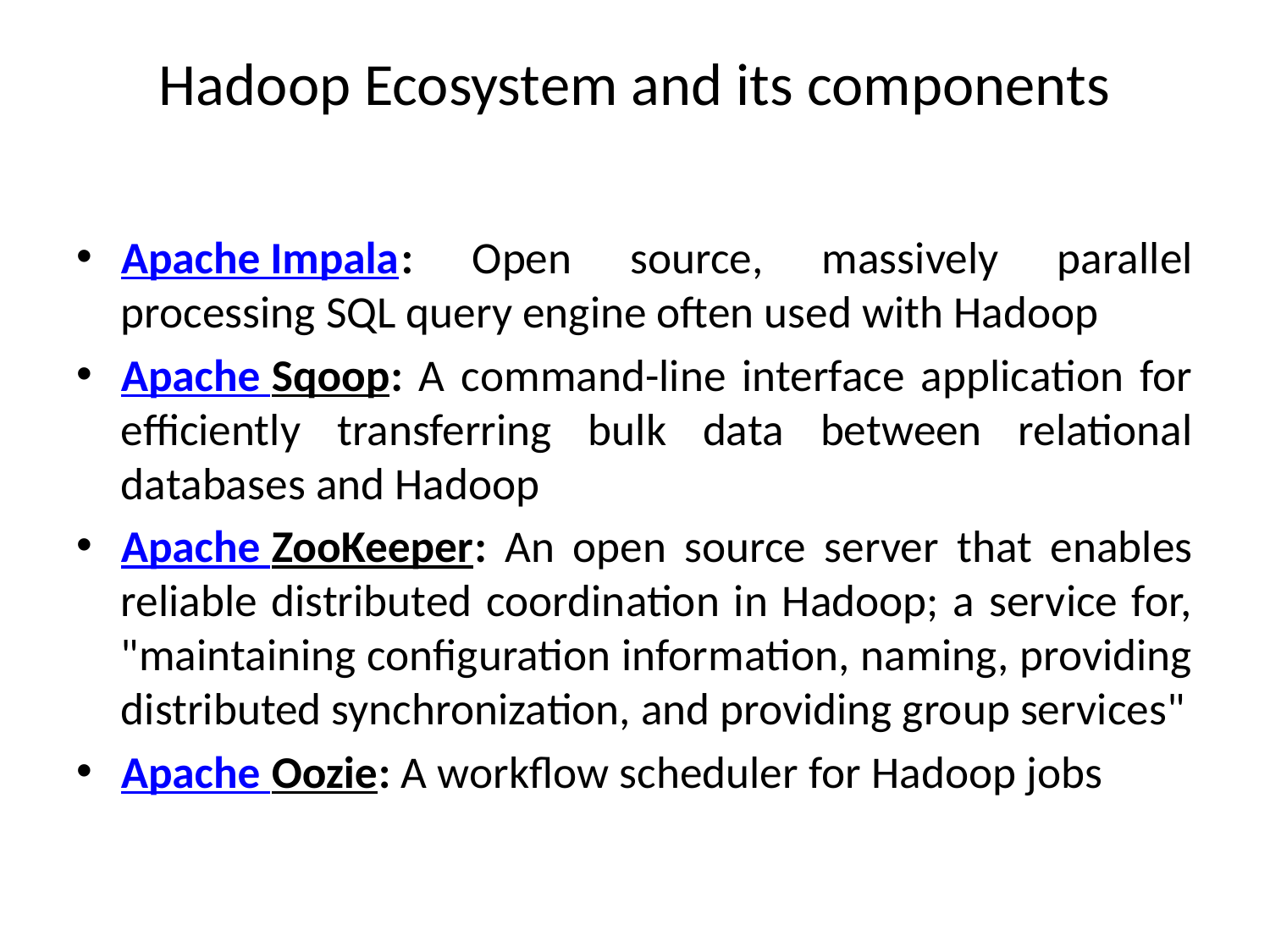

# Hadoop Ecosystem and its components
Apache Impala: Open source, massively parallel processing SQL query engine often used with Hadoop
Apache Sqoop: A command-line interface application for efficiently transferring bulk data between relational databases and Hadoop
Apache ZooKeeper: An open source server that enables reliable distributed coordination in Hadoop; a service for, "maintaining configuration information, naming, providing distributed synchronization, and providing group services"
Apache Oozie: A workflow scheduler for Hadoop jobs